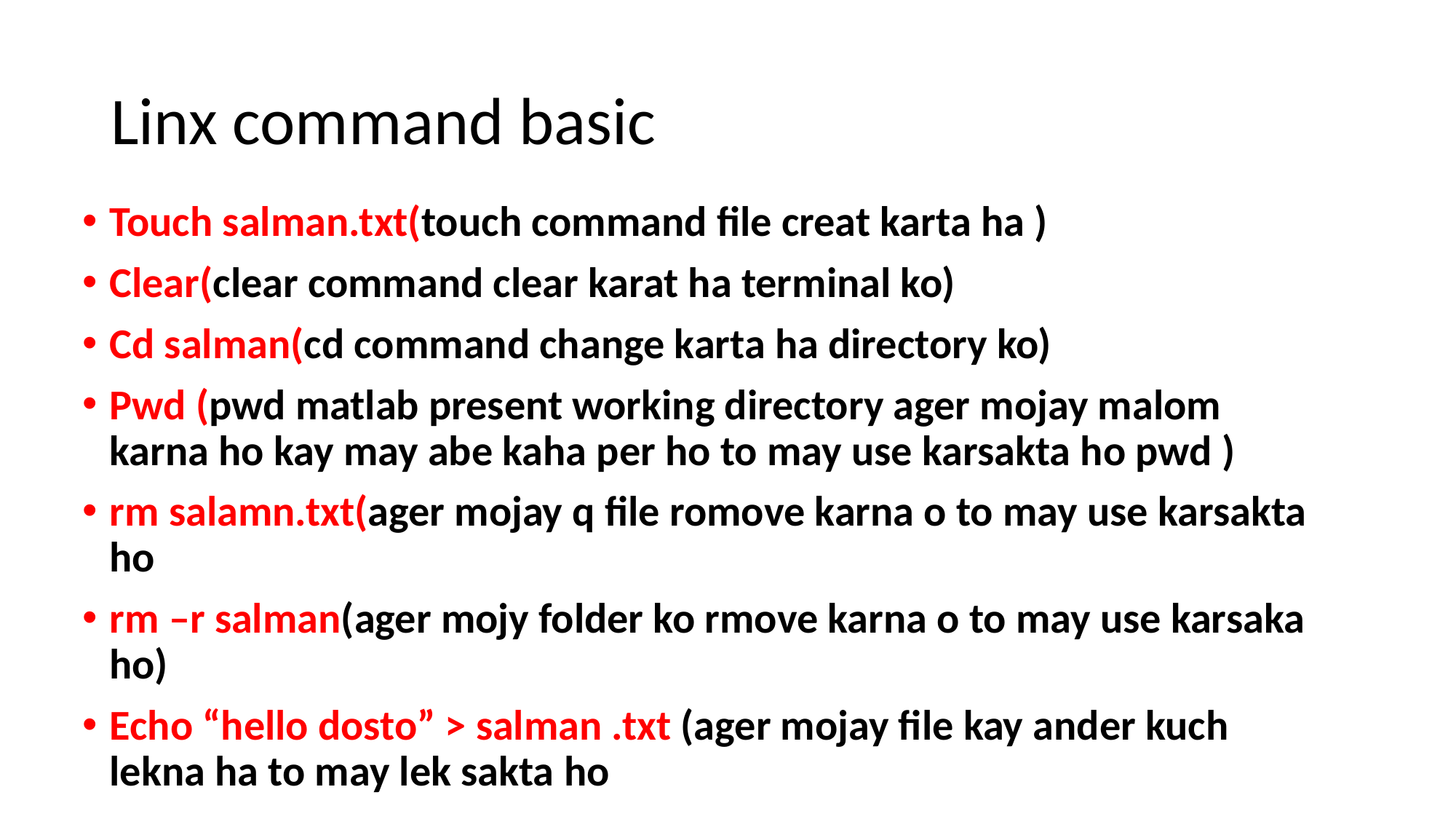

# Linx command basic
Touch salman.txt(touch command file creat karta ha )
Clear(clear command clear karat ha terminal ko)
Cd salman(cd command change karta ha directory ko)
Pwd (pwd matlab present working directory ager mojay malom karna ho kay may abe kaha per ho to may use karsakta ho pwd )
rm salamn.txt(ager mojay q file romove karna o to may use karsakta ho
rm –r salman(ager mojy folder ko rmove karna o to may use karsaka ho)
Echo “hello dosto” > salman .txt (ager mojay file kay ander kuch lekna ha to may lek sakta ho